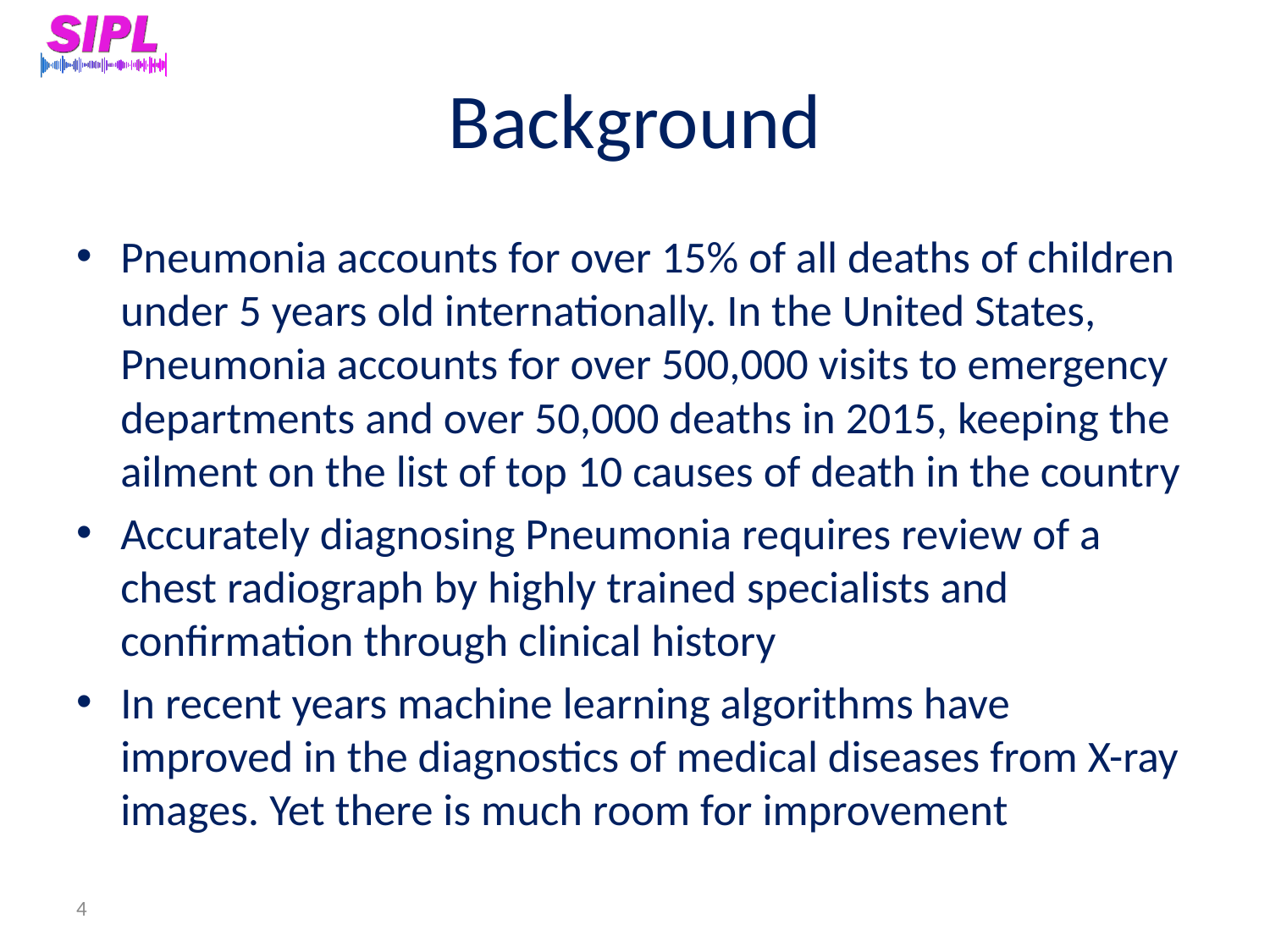

# Background
Pneumonia accounts for over 15% of all deaths of children under 5 years old internationally. In the United States, Pneumonia accounts for over 500,000 visits to emergency departments and over 50,000 deaths in 2015, keeping the ailment on the list of top 10 causes of death in the country
Accurately diagnosing Pneumonia requires review of a chest radiograph by highly trained specialists and confirmation through clinical history
In recent years machine learning algorithms have improved in the diagnostics of medical diseases from X-ray images. Yet there is much room for improvement
4